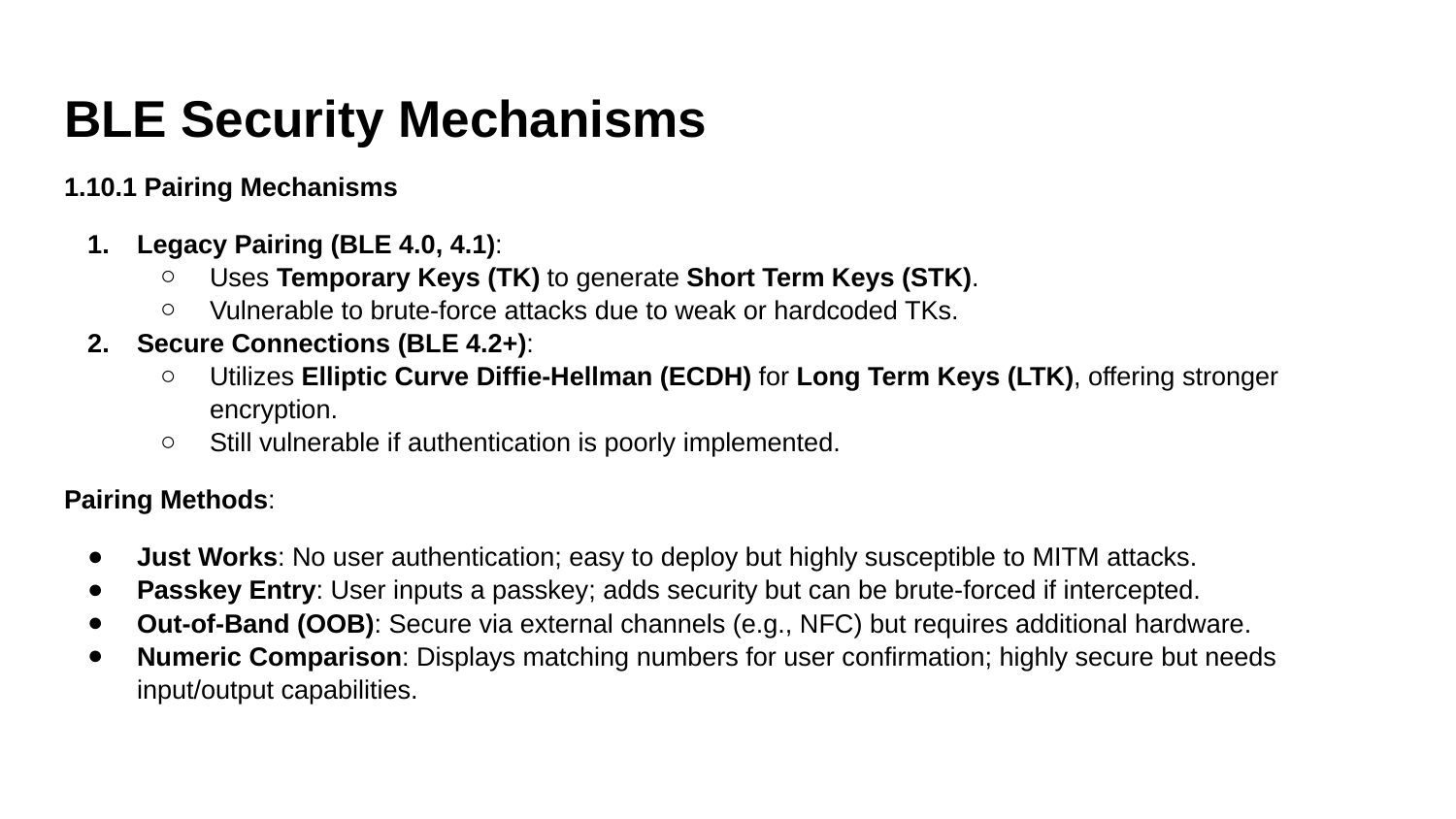

# BLE Security Mechanisms
1.10.1 Pairing Mechanisms
Legacy Pairing (BLE 4.0, 4.1):
Uses Temporary Keys (TK) to generate Short Term Keys (STK).
Vulnerable to brute-force attacks due to weak or hardcoded TKs.
Secure Connections (BLE 4.2+):
Utilizes Elliptic Curve Diffie-Hellman (ECDH) for Long Term Keys (LTK), offering stronger encryption.
Still vulnerable if authentication is poorly implemented.
Pairing Methods:
Just Works: No user authentication; easy to deploy but highly susceptible to MITM attacks.
Passkey Entry: User inputs a passkey; adds security but can be brute-forced if intercepted.
Out-of-Band (OOB): Secure via external channels (e.g., NFC) but requires additional hardware.
Numeric Comparison: Displays matching numbers for user confirmation; highly secure but needs input/output capabilities.